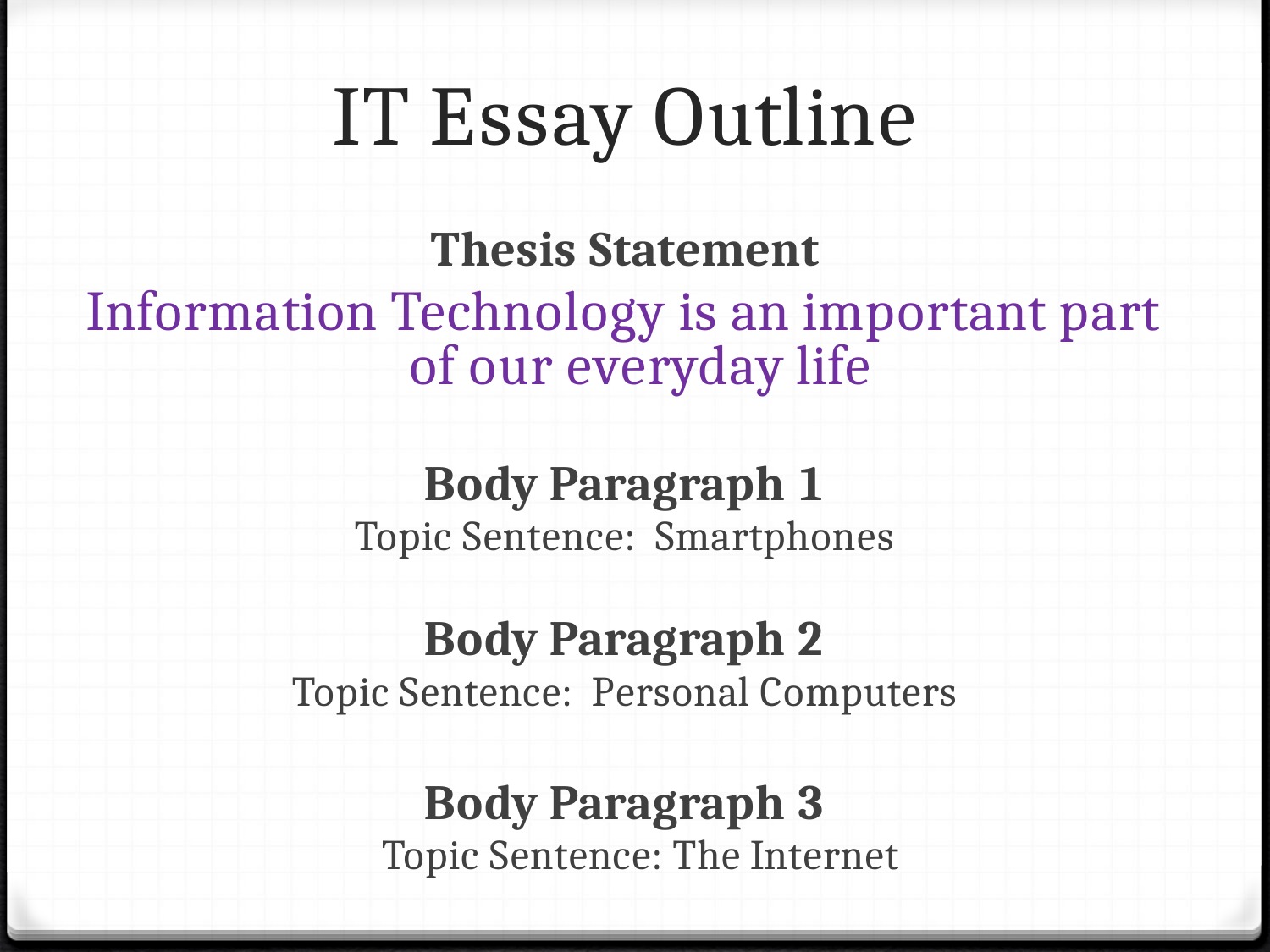

# IT Essay Outline
Thesis Statement
Information Technology is an important part of our everyday life

Body Paragraph 1
Topic Sentence:  Smartphones

Body Paragraph 2
Topic Sentence:  Personal Computers

Body Paragraph 3
    Topic Sentence: The Internet